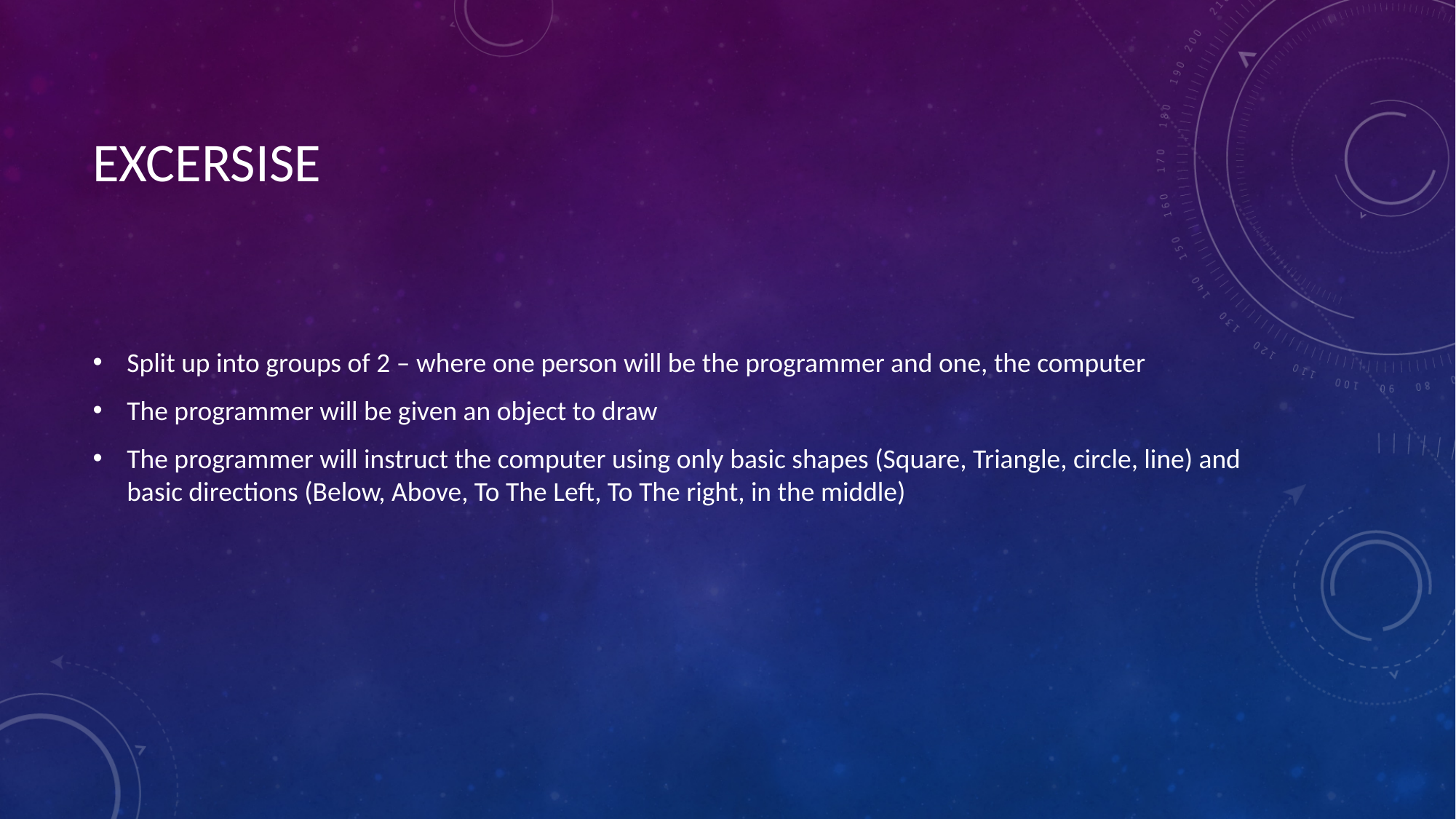

# Excersise
Split up into groups of 2 – where one person will be the programmer and one, the computer
The programmer will be given an object to draw
The programmer will instruct the computer using only basic shapes (Square, Triangle, circle, line) and basic directions (Below, Above, To The Left, To The right, in the middle)